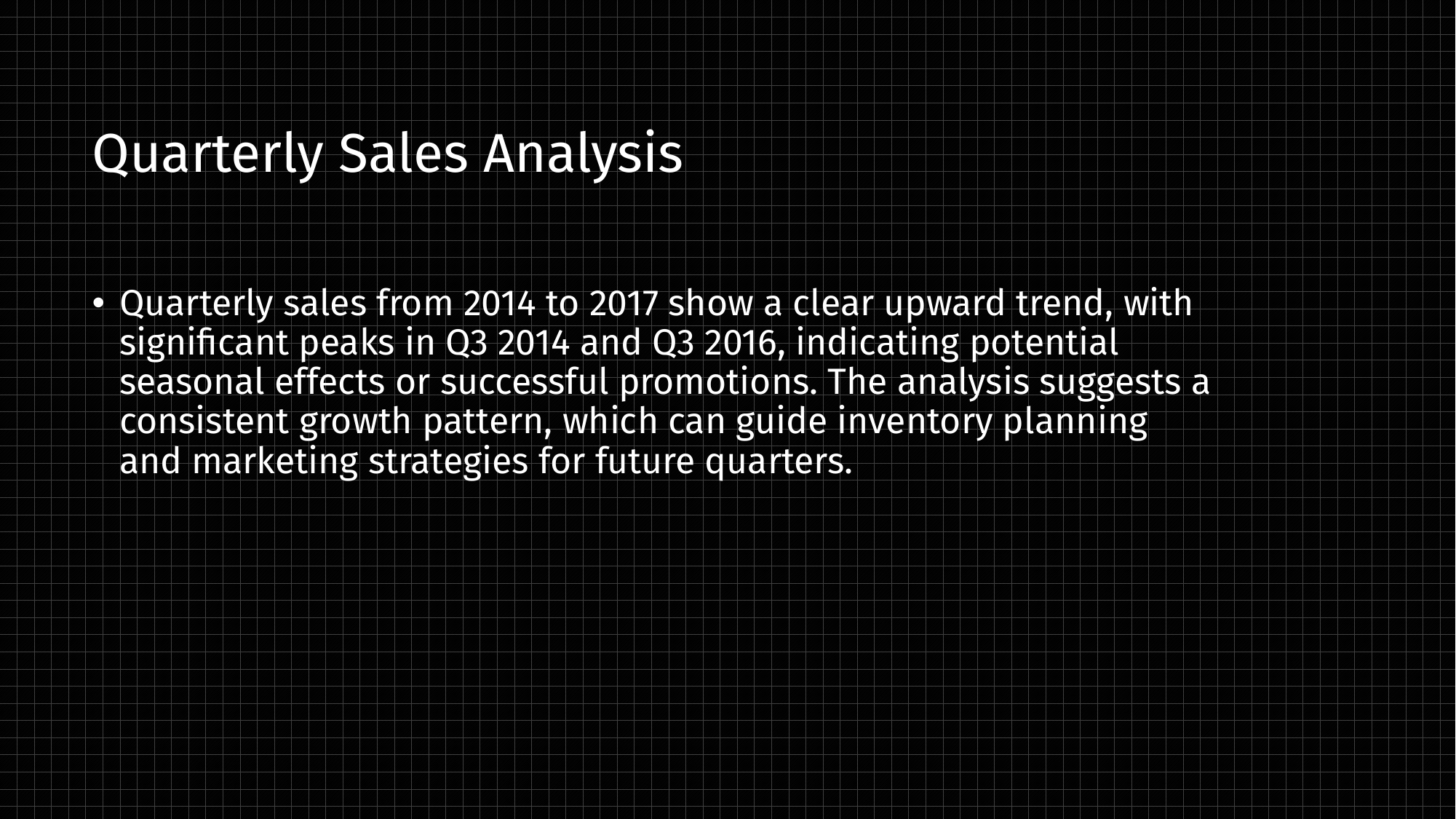

# Quarterly Sales Analysis
Quarterly sales from 2014 to 2017 show a clear upward trend, with significant peaks in Q3 2014 and Q3 2016, indicating potential seasonal effects or successful promotions. The analysis suggests a consistent growth pattern, which can guide inventory planning and marketing strategies for future quarters.